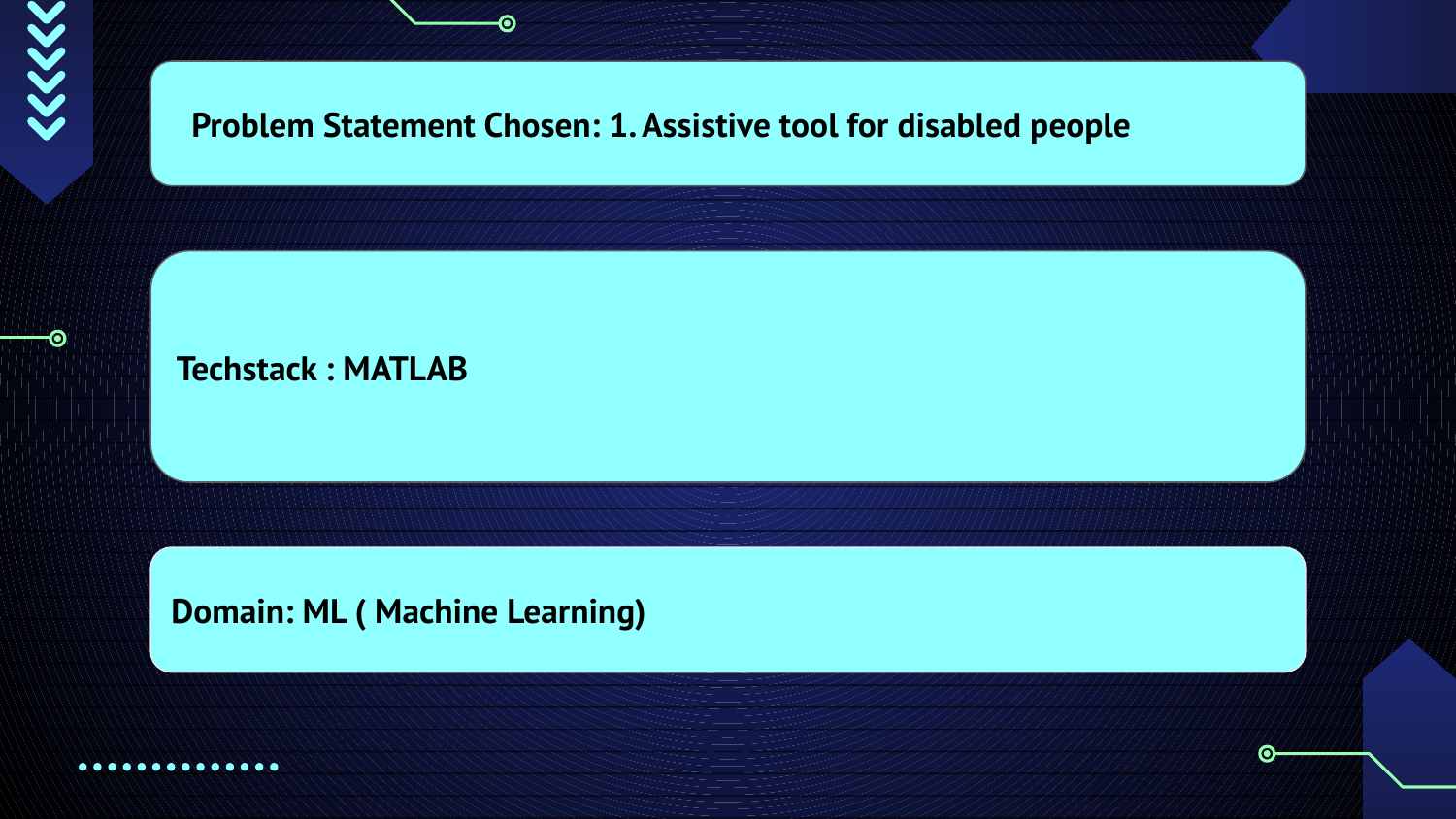

Problem Statement Chosen: 1. Assistive tool for disabled people
#

Techstack : MATLAB
Domain: ML ( Machine Learning)